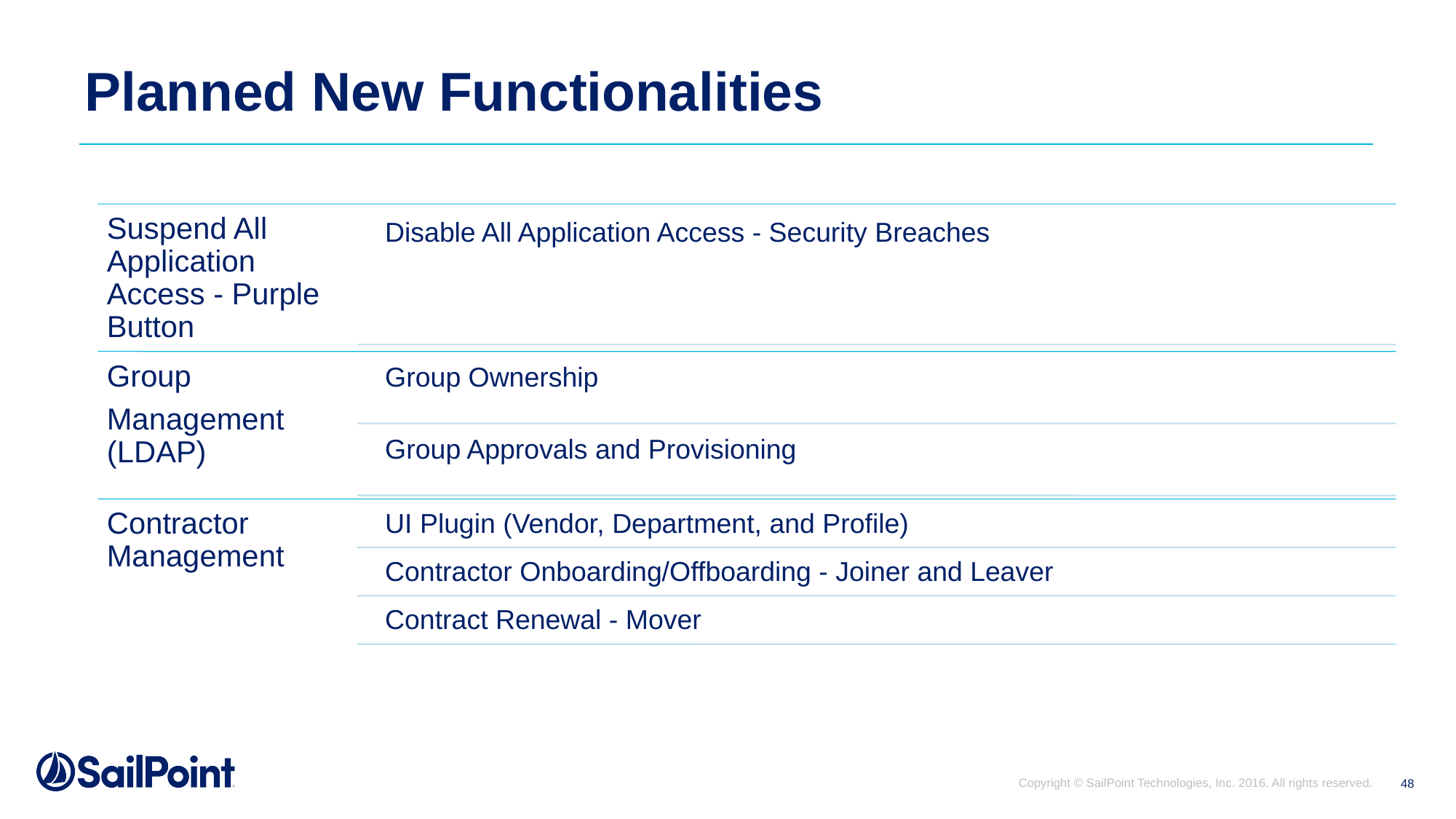

# Planned New Functionalities
Suspend All Application Access - Purple Button
Disable All Application Access - Security Breaches
Group
Management (LDAP)
Group Ownership
Group Approvals and Provisioning
Contractor Management
UI Plugin (Vendor, Department, and Profile)
Contractor Onboarding/Offboarding - Joiner and Leaver
Contract Renewal - Mover